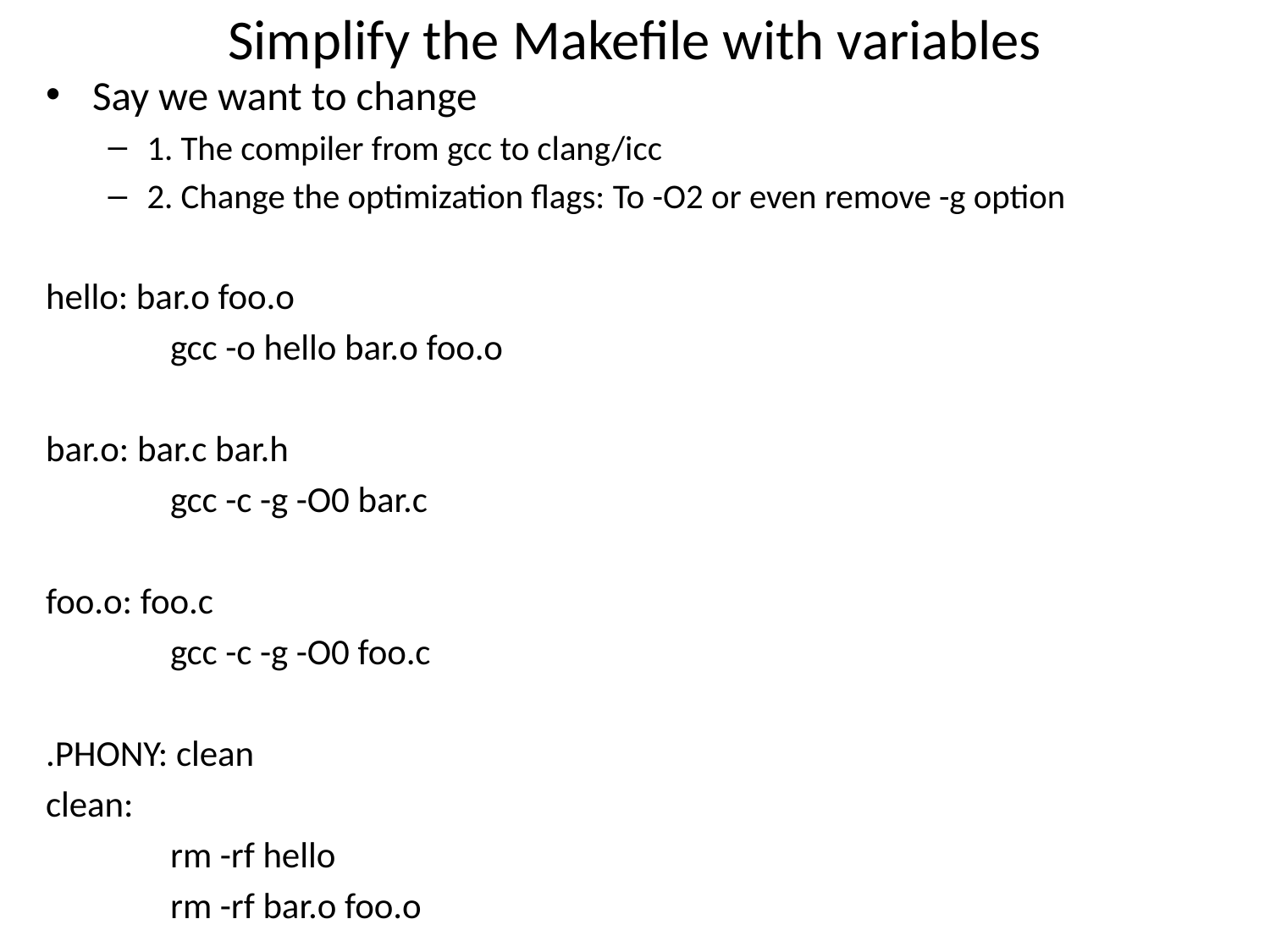

# Simplify the Makefile with variables
Say we want to change
1. The compiler from gcc to clang/icc
2. Change the optimization flags: To -O2 or even remove -g option

hello: bar.o foo.o
 	gcc -o hello bar.o foo.o

bar.o: bar.c bar.h
	gcc -c -g -O0 bar.c

foo.o: foo.c
	gcc -c -g -O0 foo.c

.PHONY: clean
clean:
	rm -rf hello
	rm -rf bar.o foo.o